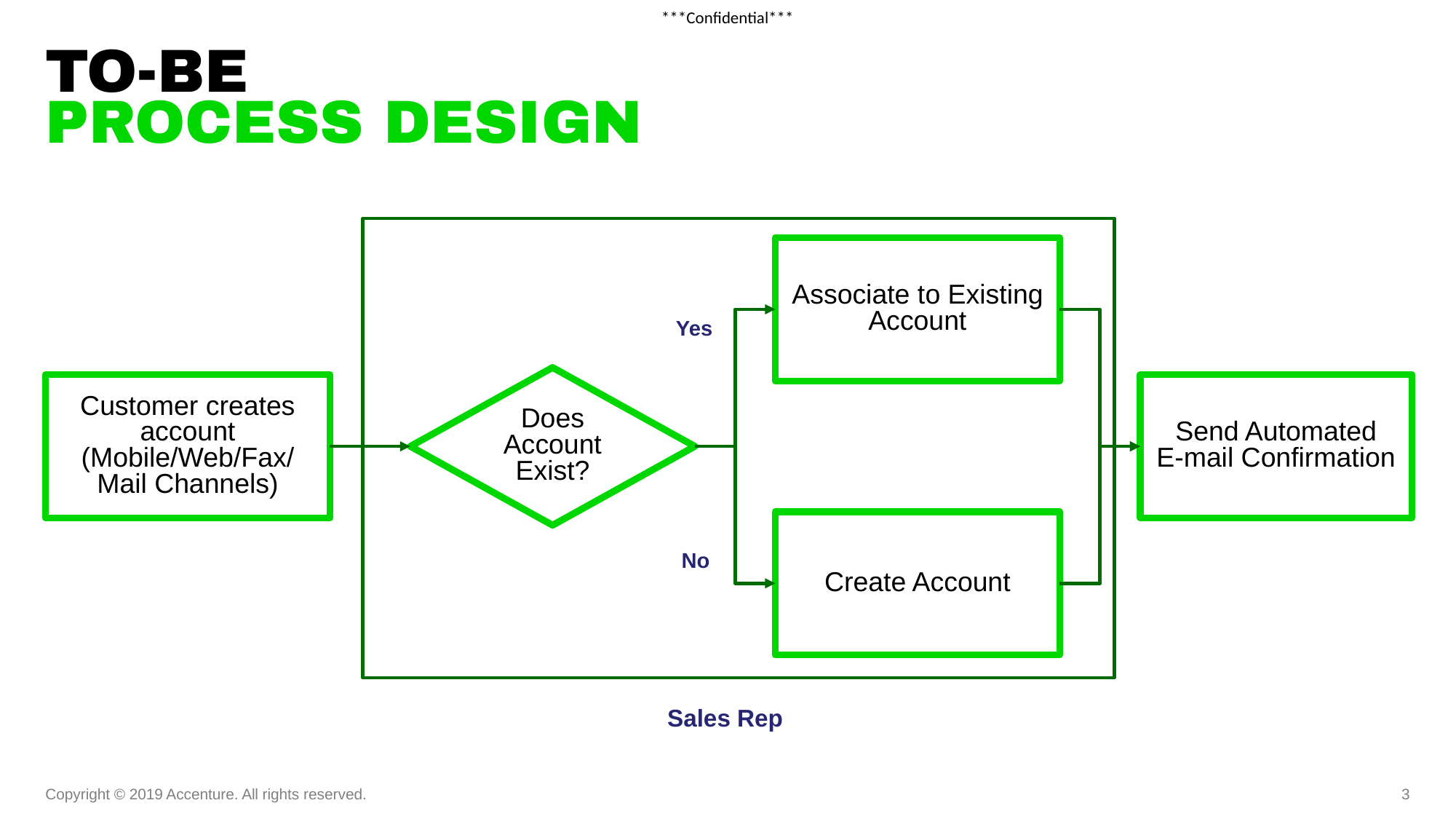

# To-Be Process Design

Associate to Existing Account
Yes
Does
Account
Exist?
Customer creates account
(Mobile/Web/Fax/Mail Channels)
Send Automated
E-mail Confirmation
Create Account
No
Sales Rep
Copyright © 2019 Accenture. All rights reserved.
3